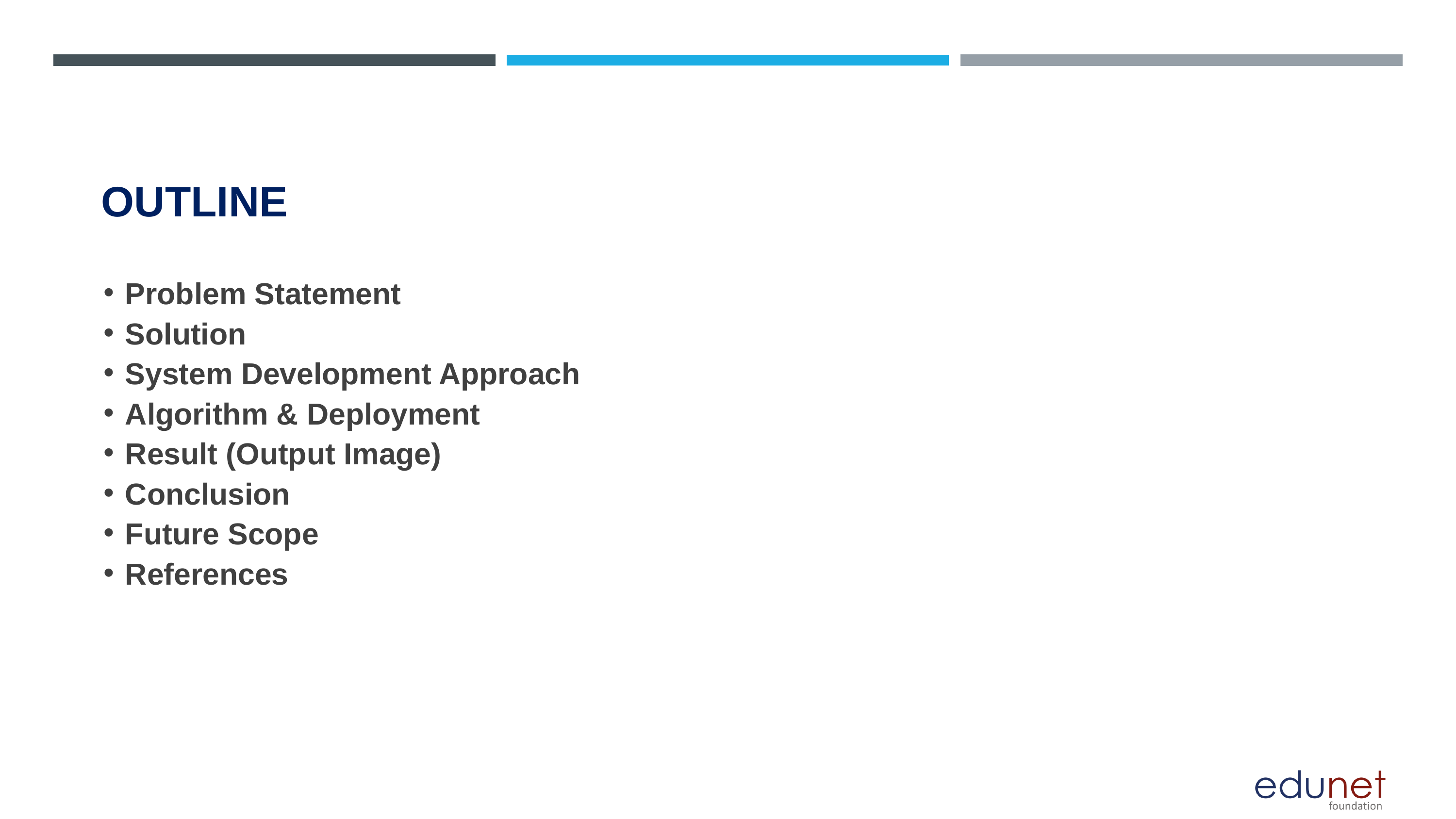

OUTLINE

Problem Statement
Solution
System Development Approach
Algorithm & Deployment
Result (Output Image)
Conclusion
Future Scope
References